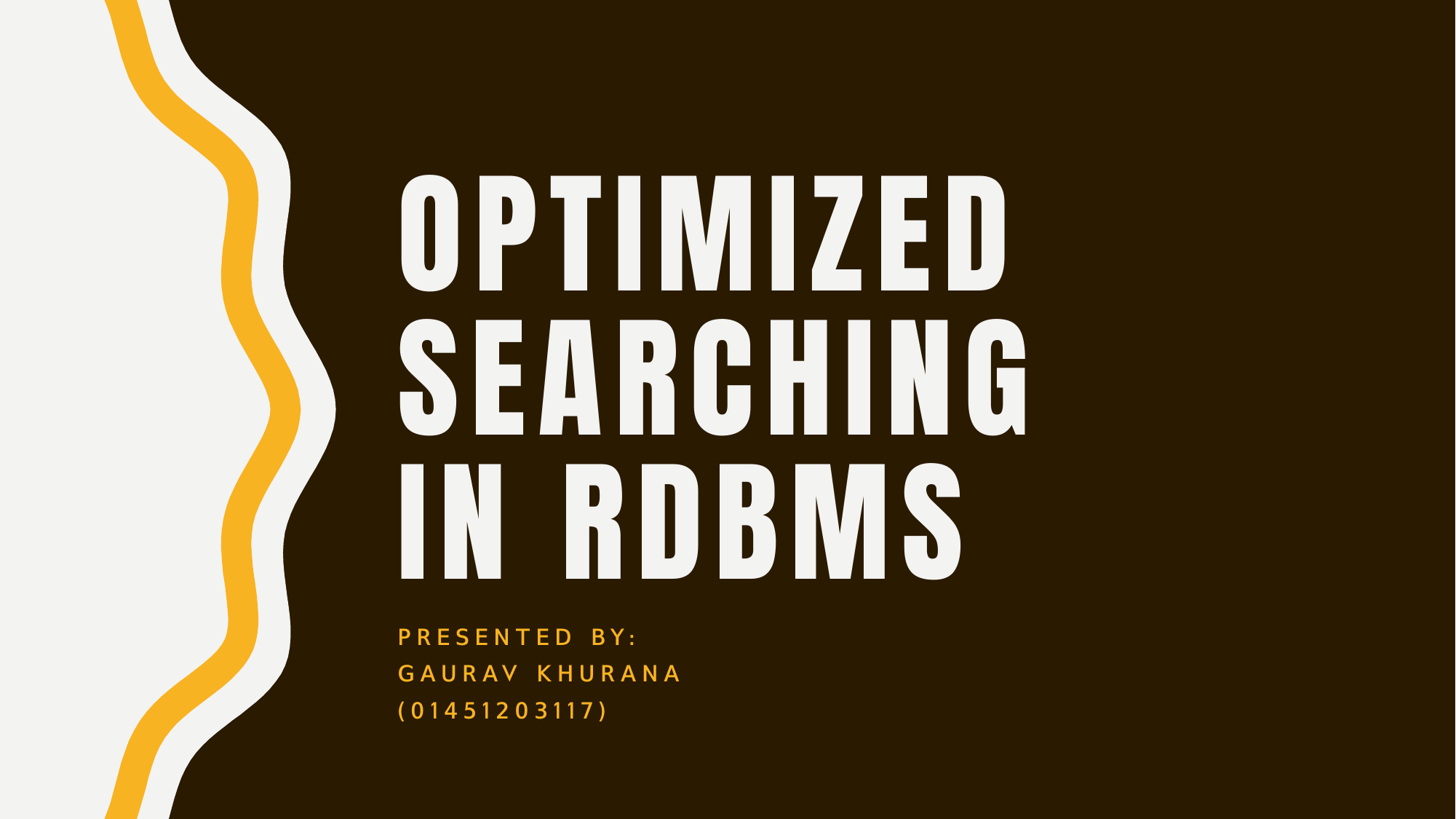

# Optimized Searching in RDBMS
Presented BY:
Gaurav Khurana
(01451203117)